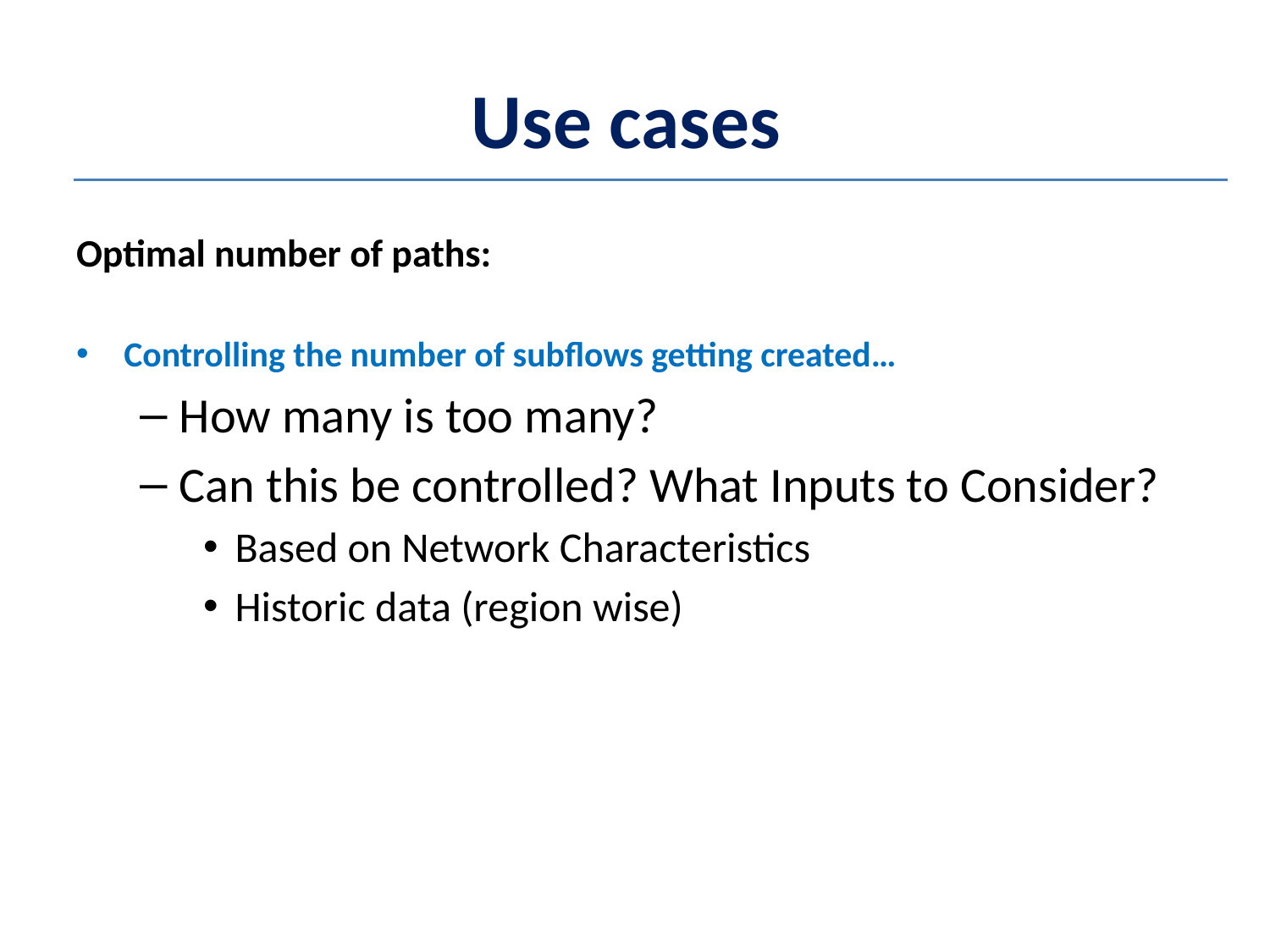

# Use cases
Optimal number of paths:

Controlling the number of subflows getting created…
How many is too many?
Can this be controlled? What Inputs to Consider?
Based on Network Characteristics
Historic data (region wise)